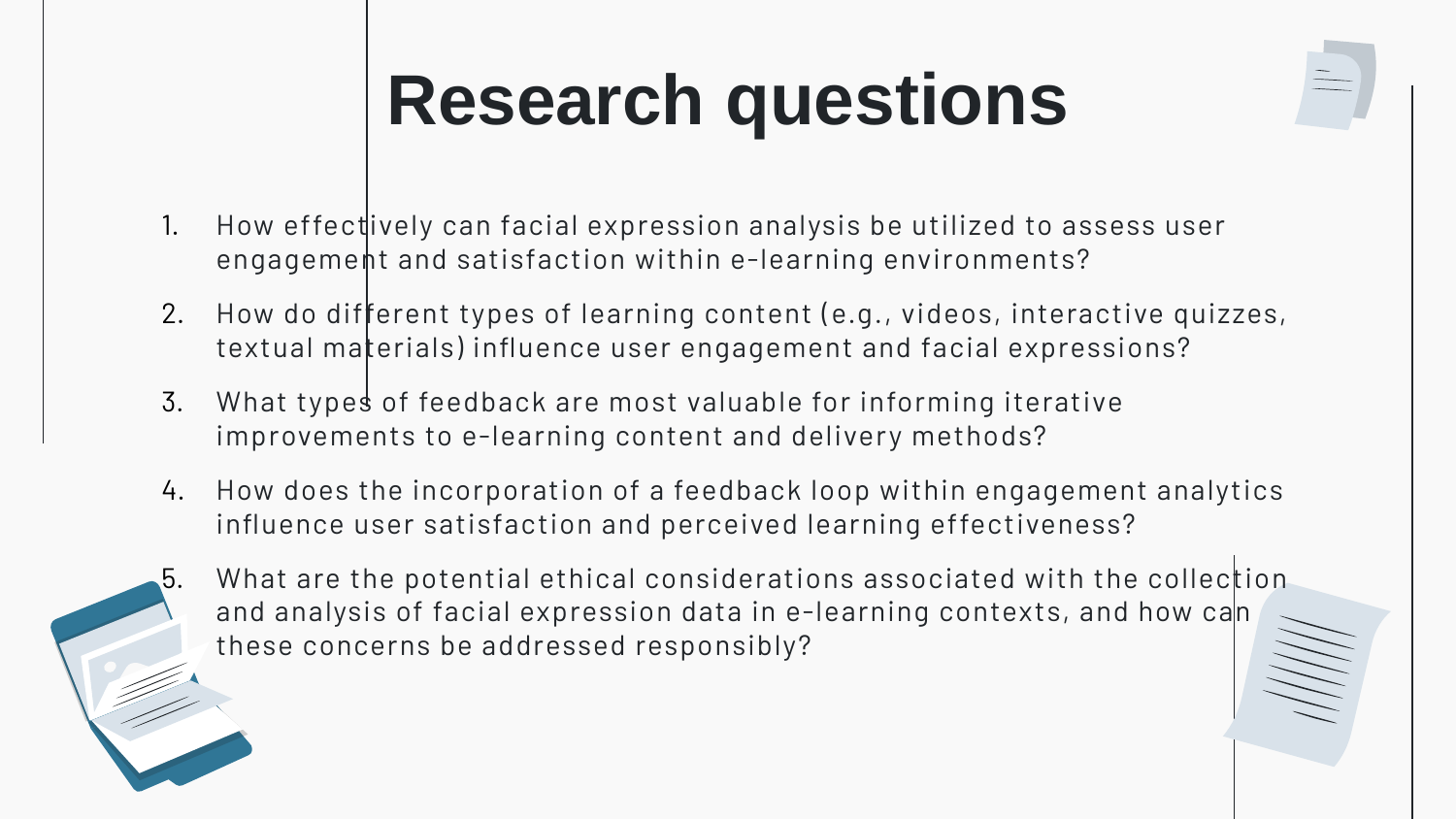

# Research questions
How effectively can facial expression analysis be utilized to assess user engagement and satisfaction within e-learning environments?
How do different types of learning content (e.g., videos, interactive quizzes, textual materials) influence user engagement and facial expressions?
What types of feedback are most valuable for informing iterative improvements to e-learning content and delivery methods?
How does the incorporation of a feedback loop within engagement analytics influence user satisfaction and perceived learning effectiveness?
What are the potential ethical considerations associated with the collection and analysis of facial expression data in e-learning contexts, and how can these concerns be addressed responsibly?